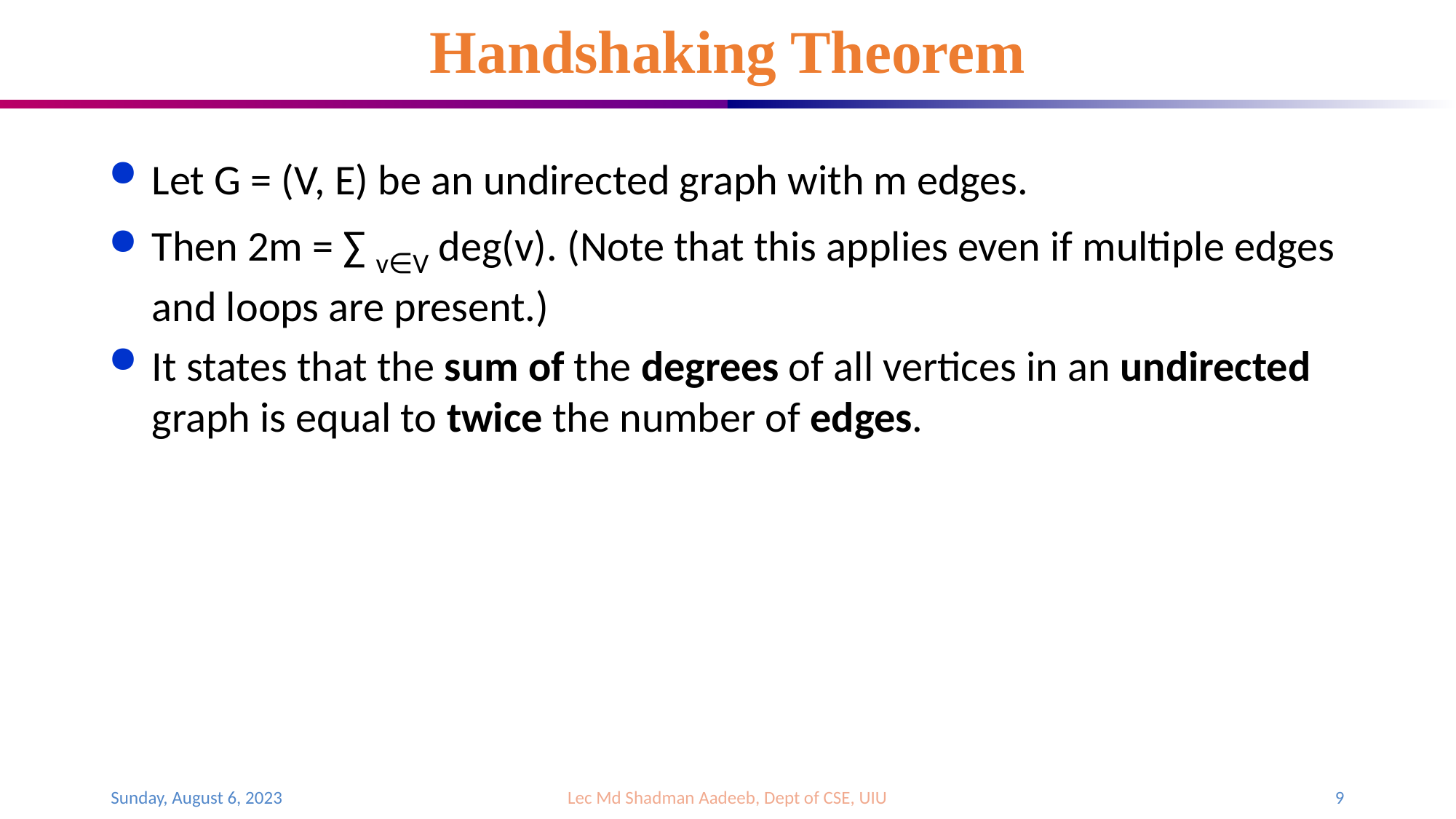

# Handshaking Theorem
Let G = (V, E) be an undirected graph with m edges.
Then 2m = ∑ v∈V deg(v). (Note that this applies even if multiple edges and loops are present.)
It states that the sum of the degrees of all vertices in an undirected graph is equal to twice the number of edges.
Sunday, August 6, 2023
Lec Md Shadman Aadeeb, Dept of CSE, UIU
9